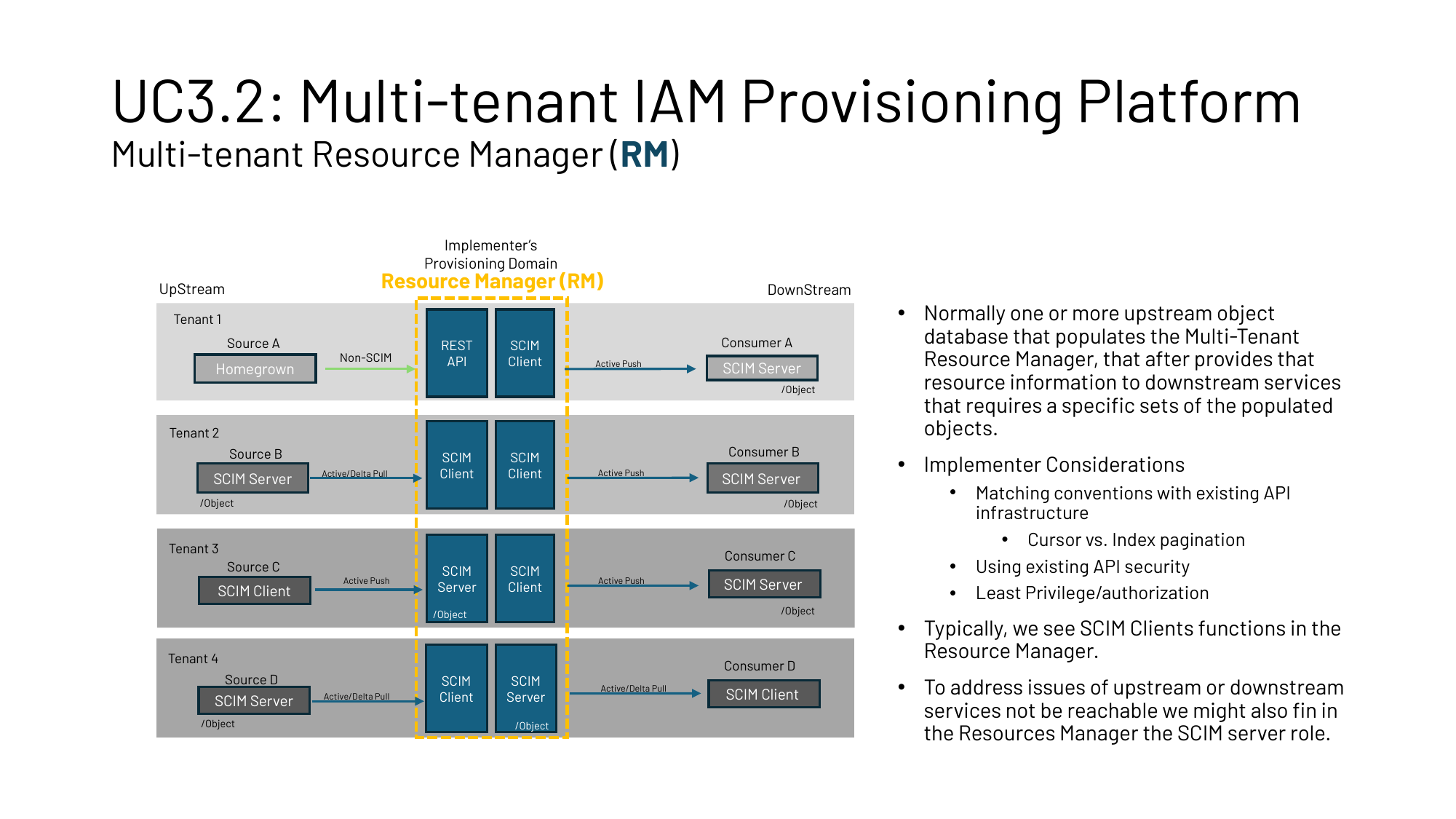

# UC3.2: Multi-tenant IAM Provisioning Platform Multi-tenant Resource Manager (RM)
Implementer’s Provisioning Domain
Resource Manager (RM)
UpStream
DownStream
Normally one or more upstream object database that populates the Multi-Tenant Resource Manager, that after provides that resource information to downstream services that requires a specific sets of the populated objects.
Implementer Considerations
Matching conventions with existing API infrastructure
Cursor vs. Index pagination
Using existing API security
Least Privilege/authorization
Typically, we see SCIM Clients functions in the Resource Manager.
To address issues of upstream or downstream services not be reachable we might also fin in the Resources Manager the SCIM server role.

Tenant 1
SCIM Client
REST API
Consumer A
Source A
Non-SCIM
Active Push
Homegrown
SCIM Server
/Object

Tenant 2
SCIM Client
SCIM Client
Consumer B
Source B
Active Push
Active/Delta Pull
SCIM Server
SCIM Server
/Object
/Object

Tenant 3
SCIM Client
SCIM Server
Consumer C
Source C
Active Push
Active Push
SCIM Server
SCIM Client
/Object
/Object

Tenant 4
SCIM Server
SCIM Client
Consumer D
Source D
Active/Delta Pull
SCIM Client
Active/Delta Pull
SCIM Server
/Object
/Object